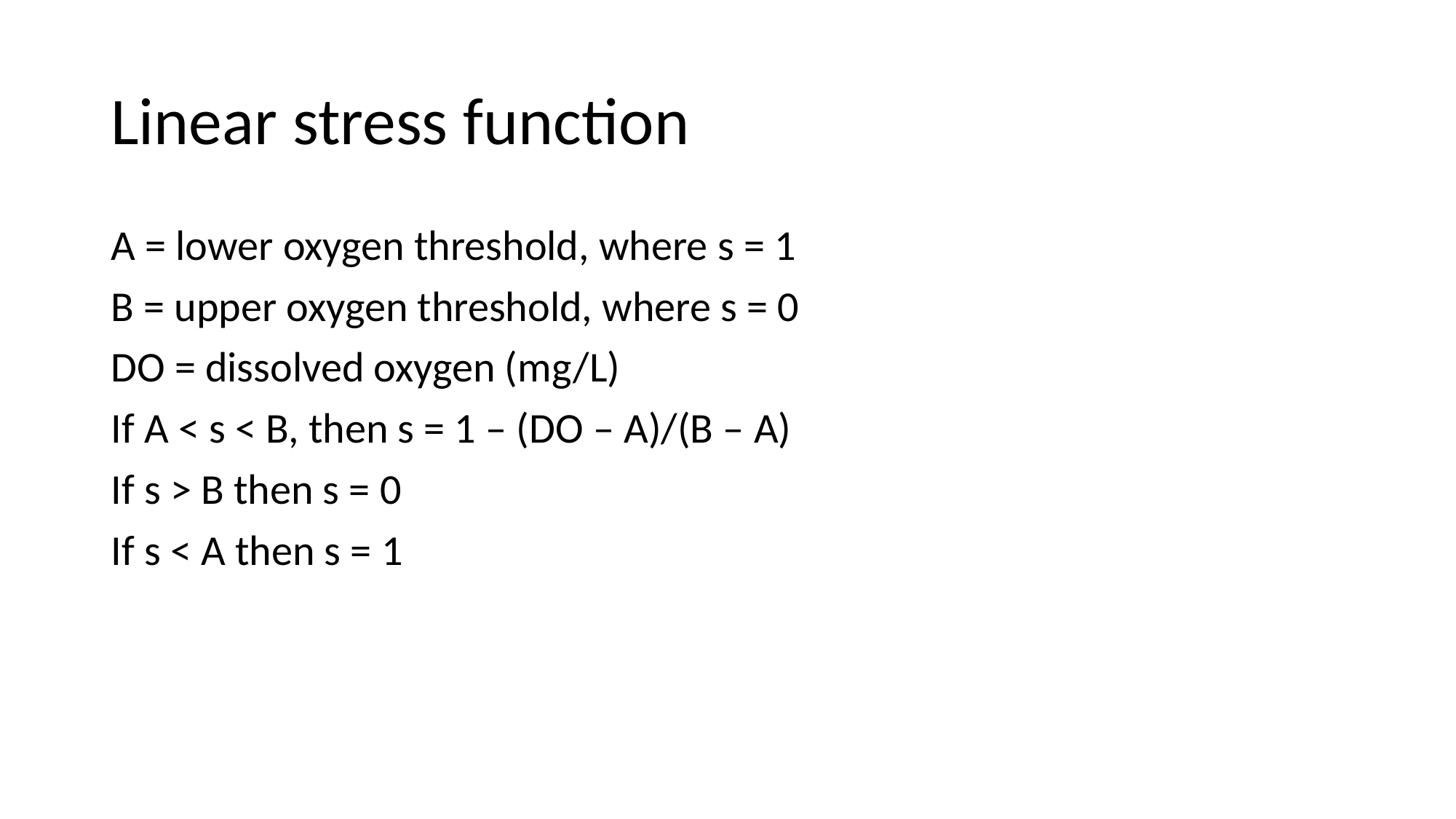

# Linear stress function
A = lower oxygen threshold, where s = 1
B = upper oxygen threshold, where s = 0
DO = dissolved oxygen (mg/L)
If A < s < B, then s = 1 – (DO – A)/(B – A)
If s > B then s = 0
If s < A then s = 1